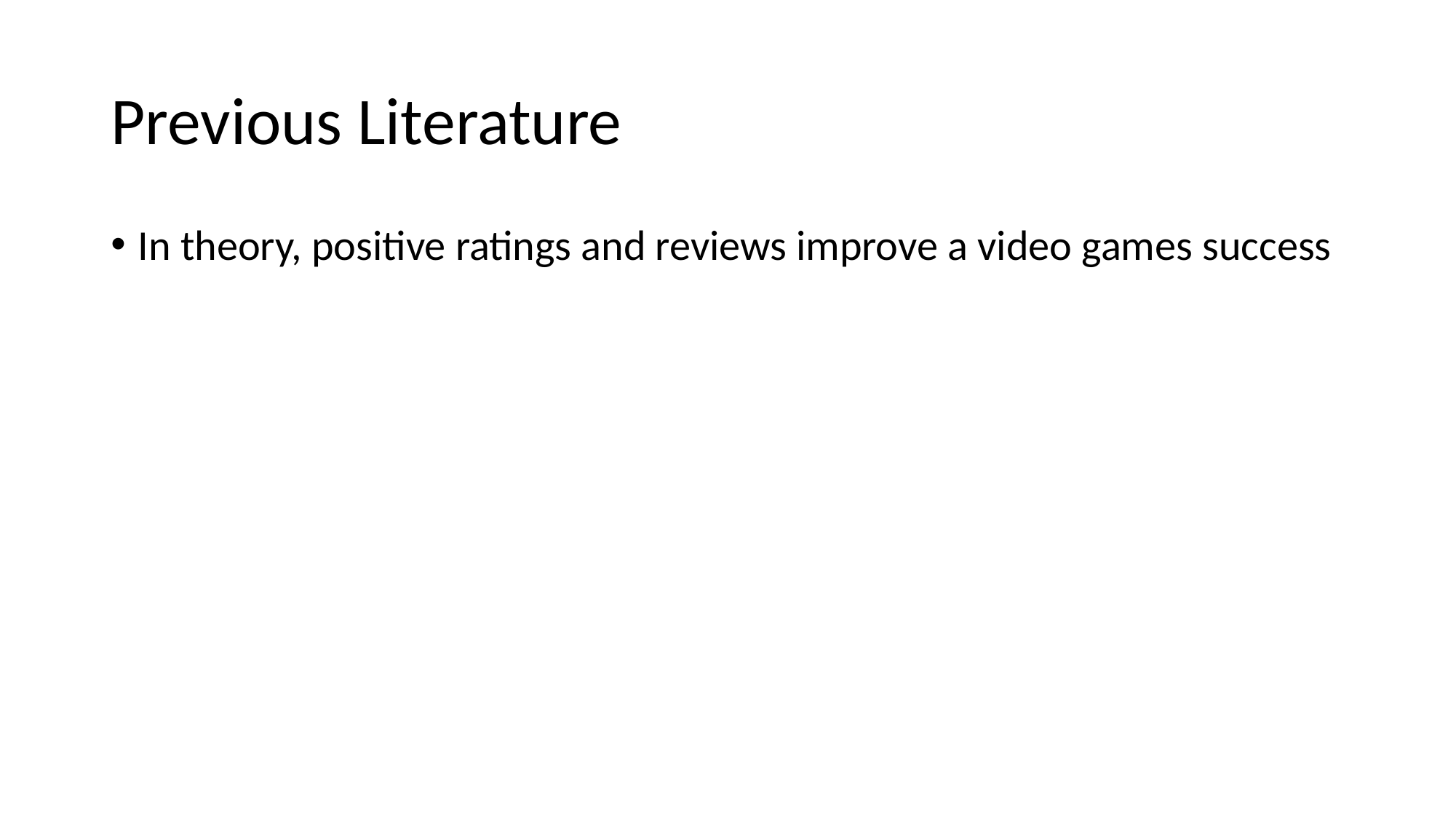

# Previous Literature
In theory, positive ratings and reviews improve a video games success